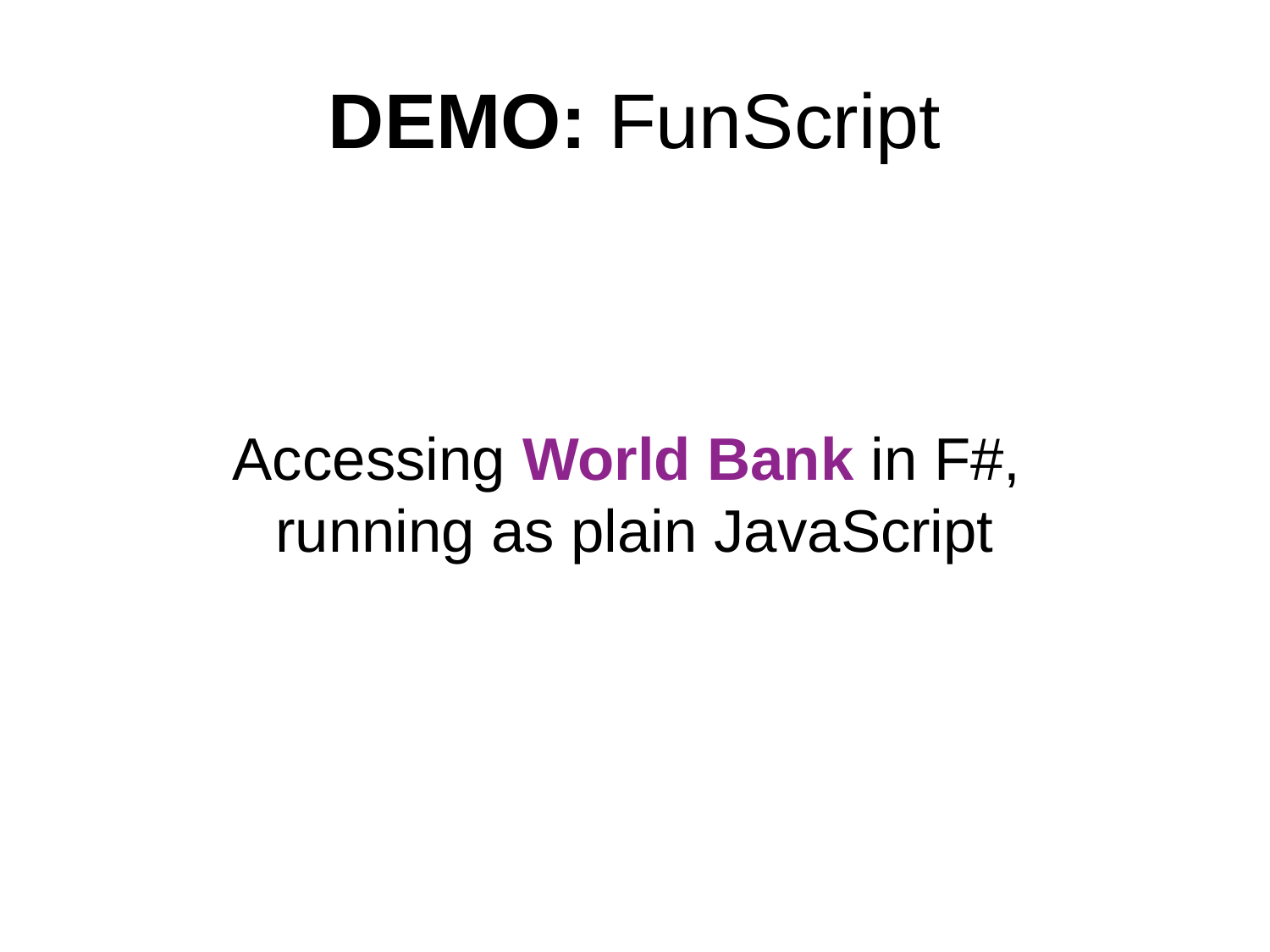

# DEMO: FunScript

Accessing World Bank in F#,
running as plain JavaScript